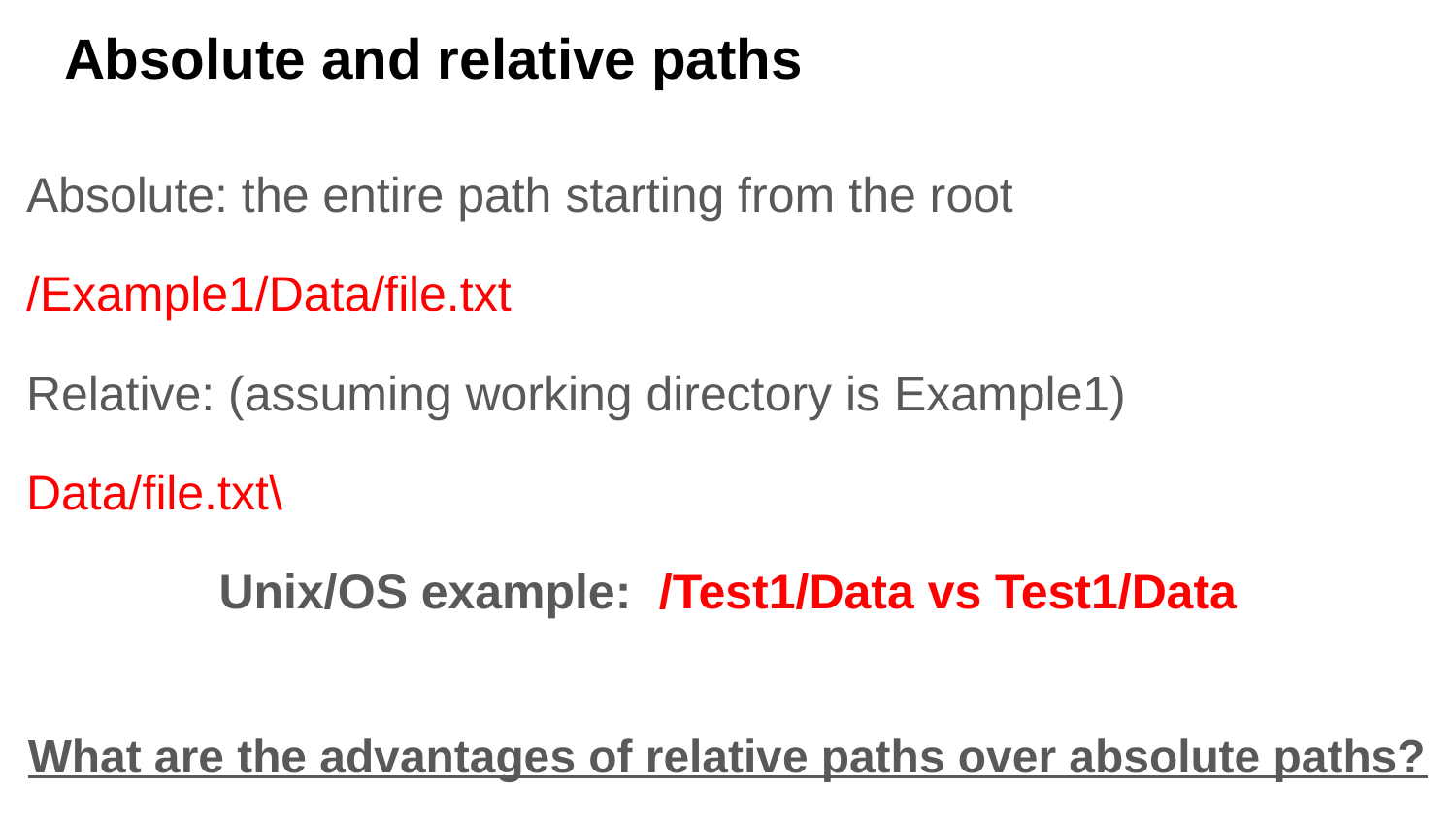

# Absolute and relative paths
Absolute: the entire path starting from the root
/Example1/Data/file.txt
Relative: (assuming working directory is Example1)
Data/file.txt\
Unix/OS example:  /Test1/Data vs Test1/Data

What are the advantages of relative paths over absolute paths?